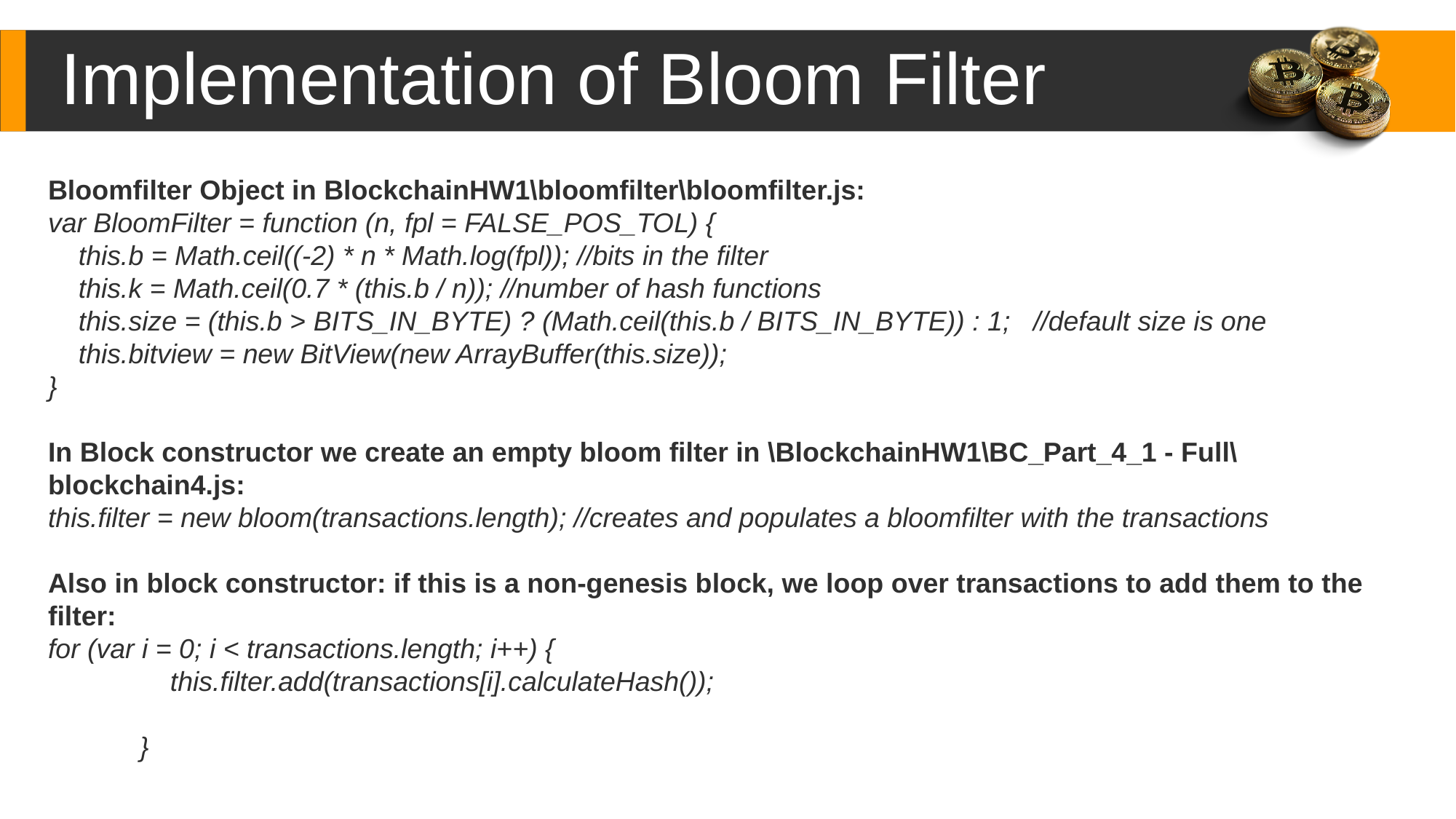

Implementation of Bloom Filter
Bloomfilter Object in BlockchainHW1\bloomfilter\bloomfilter.js:
var BloomFilter = function (n, fpl = FALSE_POS_TOL) {
    this.b = Math.ceil((-2) * n * Math.log(fpl)); //bits in the filter
    this.k = Math.ceil(0.7 * (this.b / n)); //number of hash functions
    this.size = (this.b > BITS_IN_BYTE) ? (Math.ceil(this.b / BITS_IN_BYTE)) : 1;   //default size is one
    this.bitview = new BitView(new ArrayBuffer(this.size));
}

In Block constructor we create an empty bloom filter in \BlockchainHW1\BC_Part_4_1 - Full\blockchain4.js:
this.filter = new bloom(transactions.length); //creates and populates a bloomfilter with the transactions

Also in block constructor: if this is a non-genesis block, we loop over transactions to add them to the filter:
for (var i = 0; i < transactions.length; i++) {
                this.filter.add(transactions[i].calculateHash());
            }

Content  Here